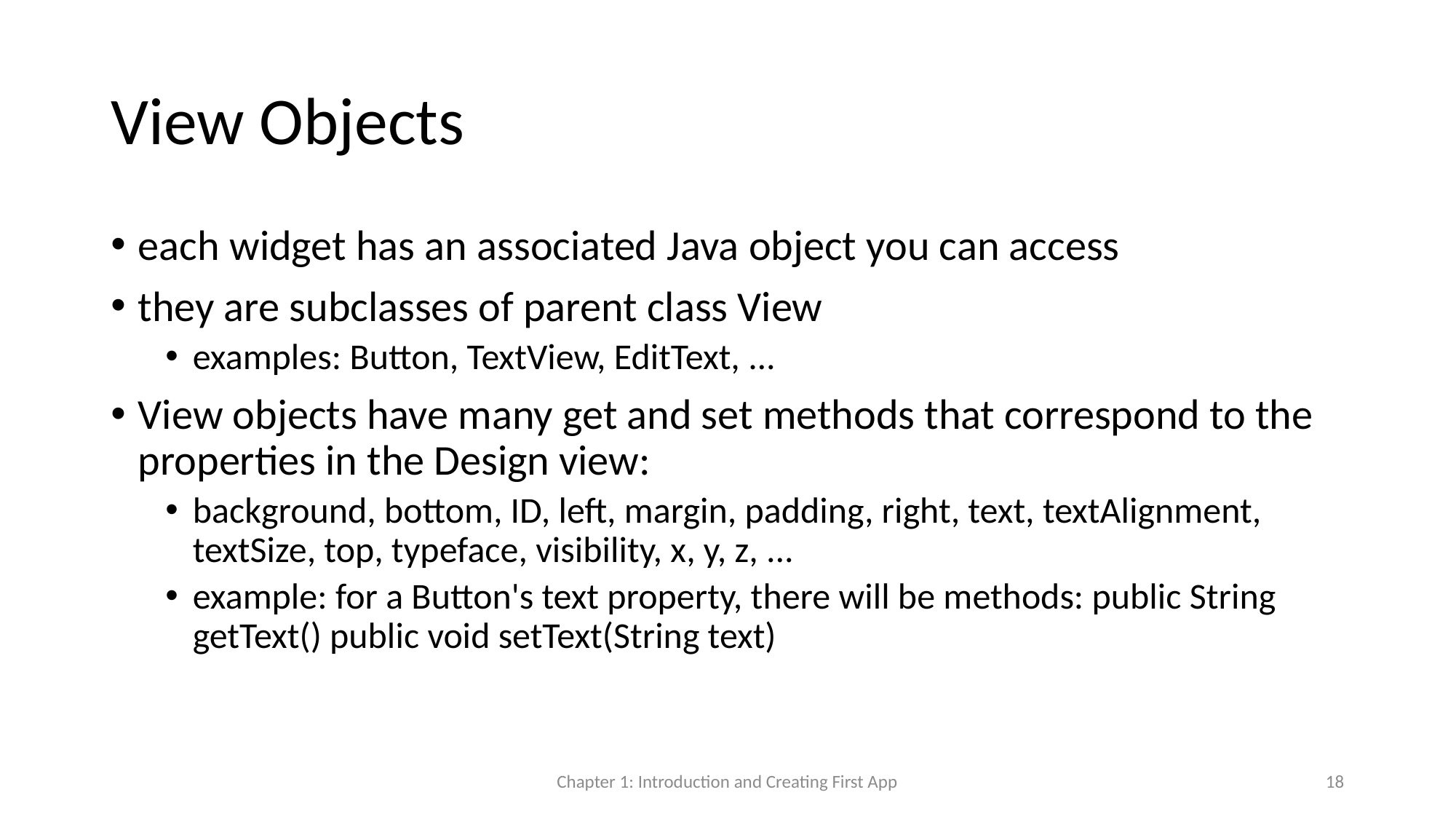

# View Objects
each widget has an associated Java object you can access
they are subclasses of parent class View
examples: Button, TextView, EditText, ...
View objects have many get and set methods that correspond to the properties in the Design view:
background, bottom, ID, left, margin, padding, right, text, textAlignment, textSize, top, typeface, visibility, x, y, z, ...
example: for a Button's text property, there will be methods: public String getText() public void setText(String text)
Chapter 1: Introduction and Creating First App
18